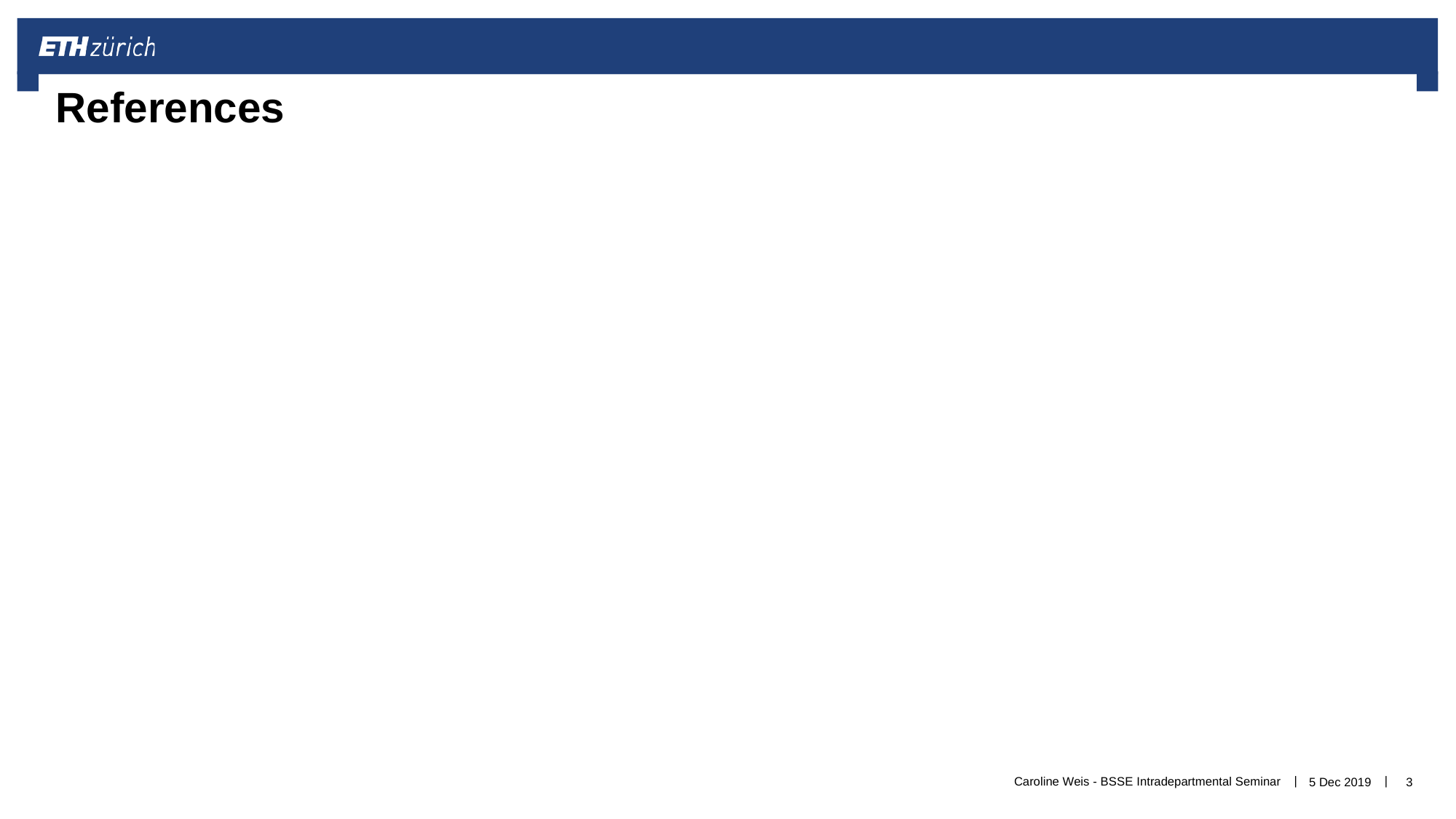

# References

Caroline Weis - BSSE Intradepartmental Seminar
5 Dec 2019
3